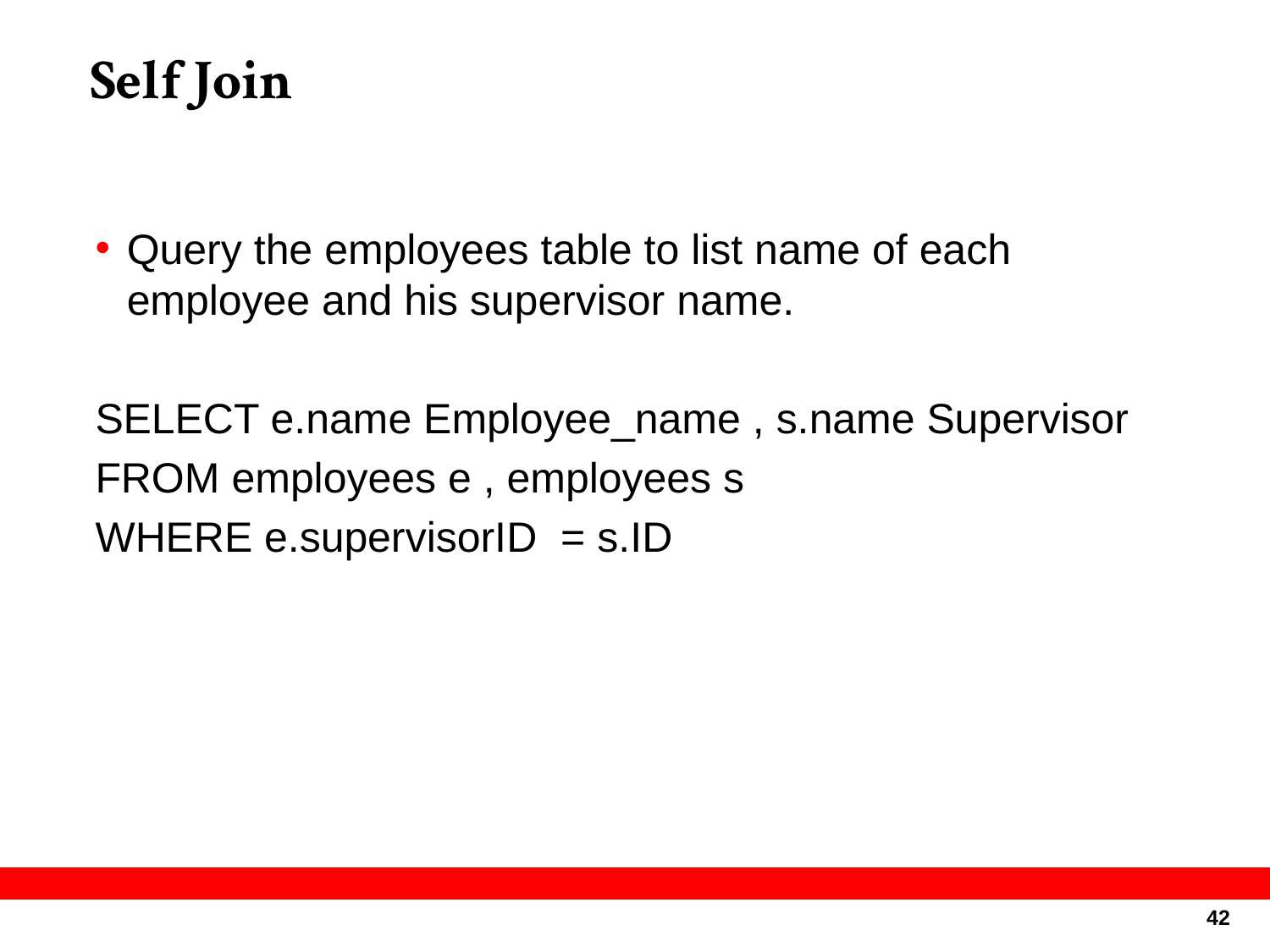

# Self Join
Query the employees table to list name of each employee and his supervisor name.

SELECT e.name Employee_name , s.name Supervisor
FROM employees e , employees s
WHERE e.supervisorID  = s.ID